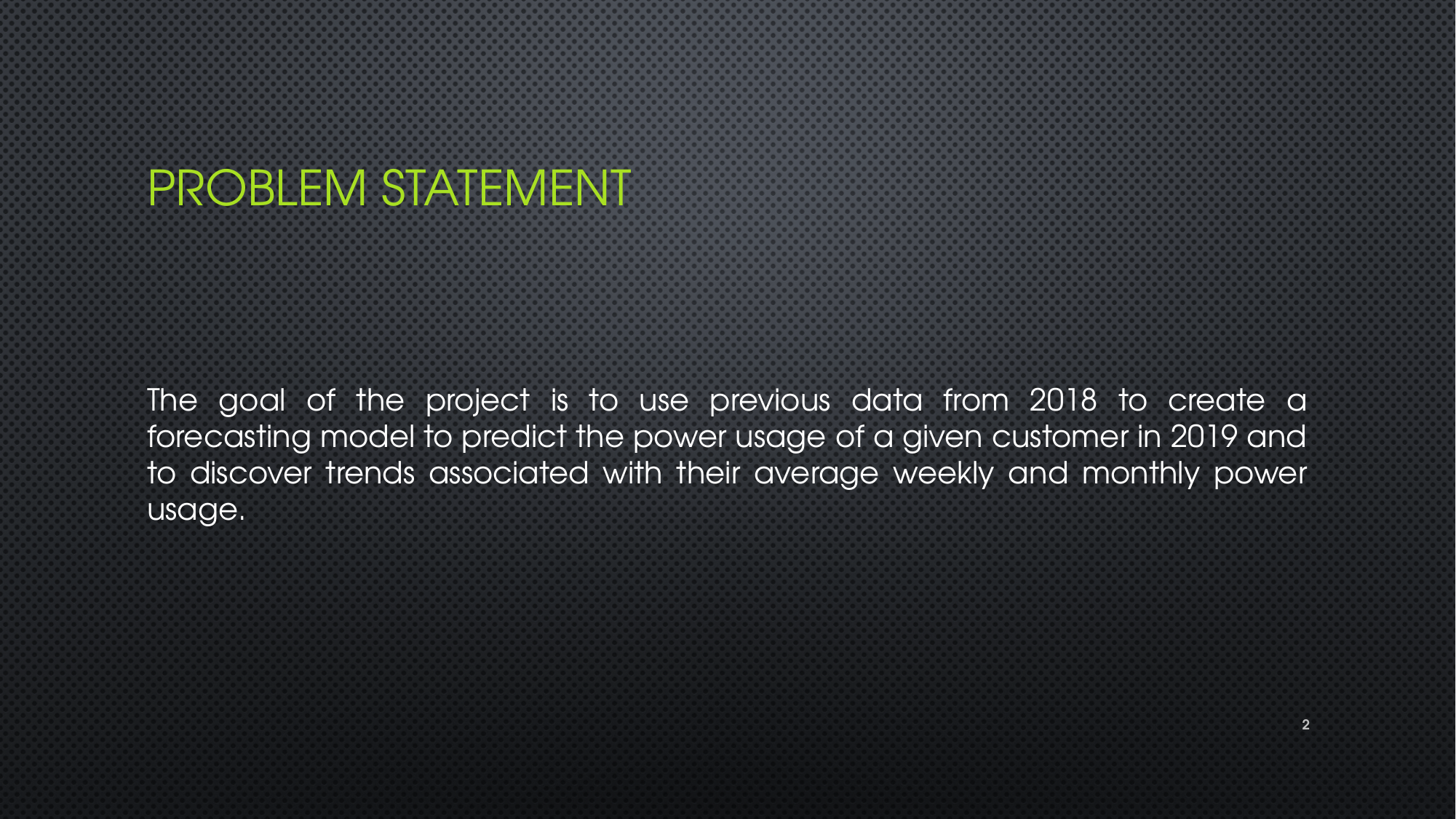

# Problem Statement
The goal of the project is to use previous data from 2018 to create a forecasting model to predict the power usage of a given customer in 2019 and to discover trends associated with their average weekly and monthly power usage.

2